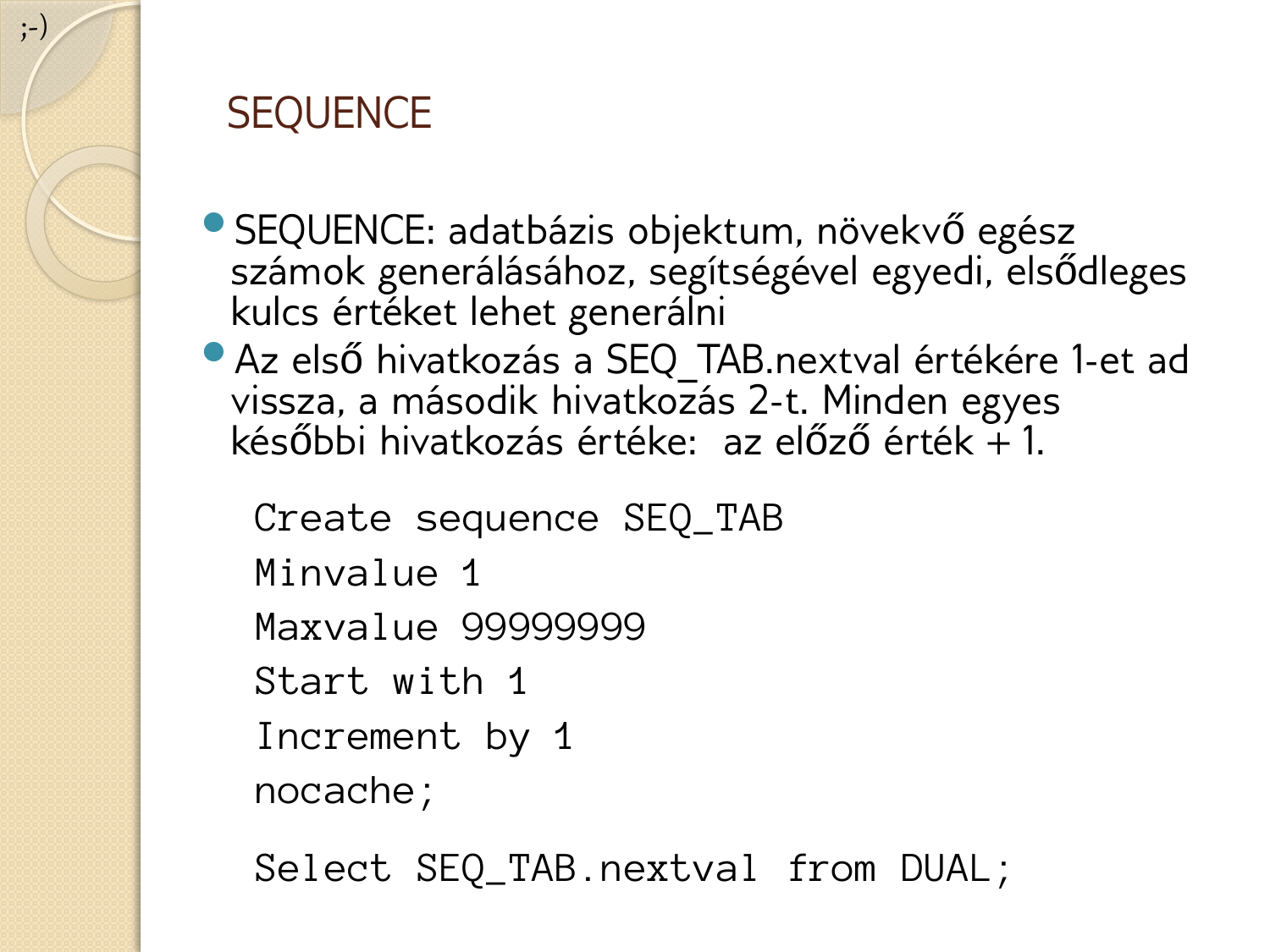

;-)
# SEQUENCE
SEQUENCE: adatbázis objektum, növekvő egész számok generálásához, segítségével egyedi, elsődleges kulcs értéket lehet generálni
Az első hivatkozás a SEQ_TAB.nextval értékére 1-et ad vissza, a második hivatkozás 2-t. Minden egyes későbbi hivatkozás értéke:  az előző érték + 1.
Create sequence SEQ_TAB
Minvalue 1
Maxvalue 99999999
Start with 1
Increment by 1
nocache;
Select SEQ_TAB.nextval from DUAL;